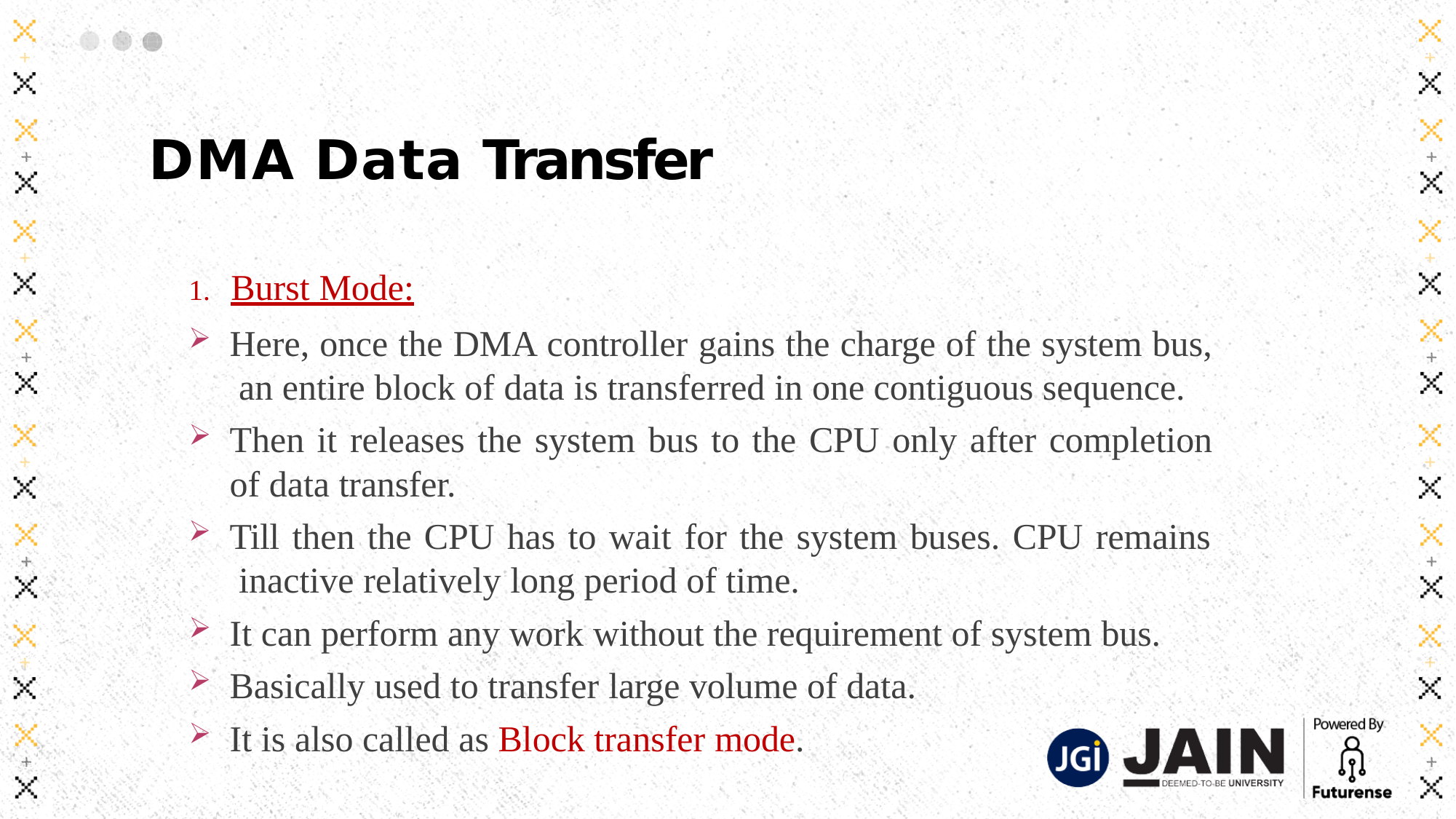

# DMA Data Transfer
1.	Burst Mode:
Here, once the DMA controller gains the charge of the system bus,  an entire block of data is transferred in one contiguous sequence.
Then it releases the system bus to the CPU only after completion
of data transfer.
Till then the CPU has to wait for the system buses. CPU remains  inactive relatively long period of time.
It can perform any work without the requirement of system bus.
Basically used to transfer large volume of data.
It is also called as Block transfer mode.